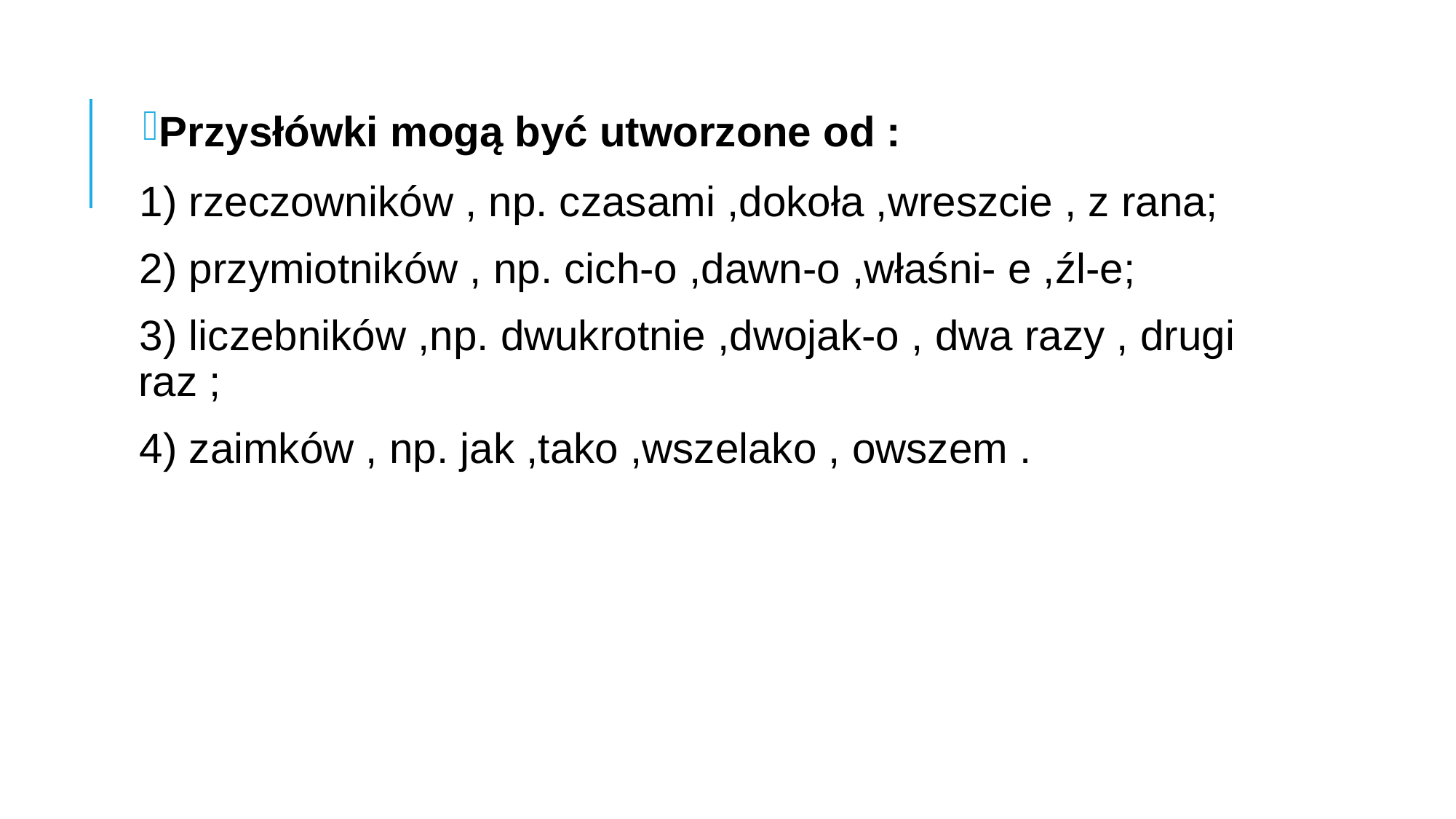

#
Przysłówki mogą być utworzone od :
1) rzeczowników , np. czasami ,dokoła ,wreszcie , z rana;
2) przymiotników , np. cich-o ,dawn-o ,właśni- e ,źl-e;
3) liczebników ,np. dwukrotnie ,dwojak-o , dwa razy , drugi raz ;
4) zaimków , np. jak ,tako ,wszelako , owszem .